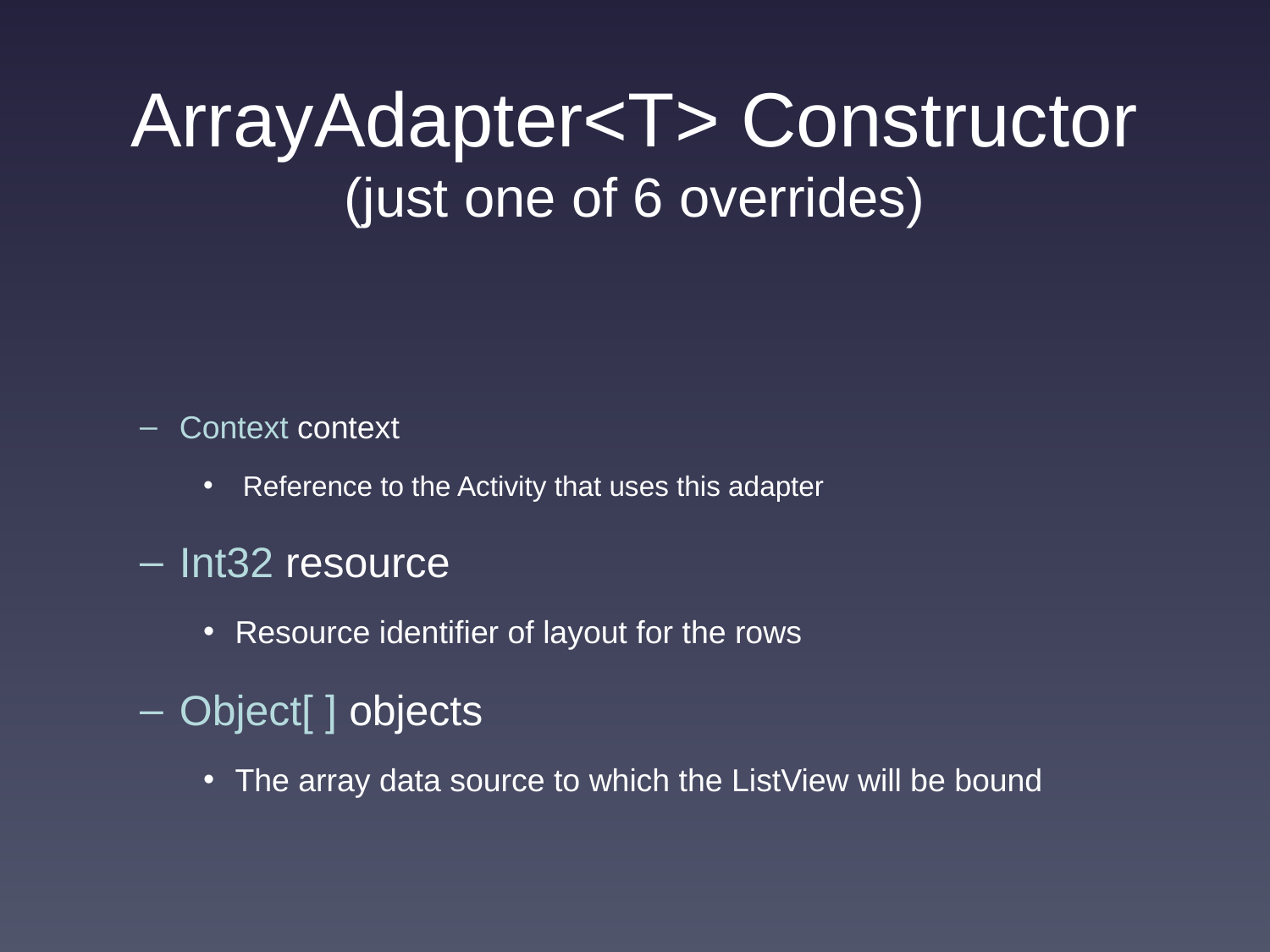

# ArrayAdapter<T> Constructor (just one of 6 overrides)
Context context
 Reference to the Activity that uses this adapter
Int32 resource
Resource identifier of layout for the rows
Object[ ] objects
The array data source to which the ListView will be bound